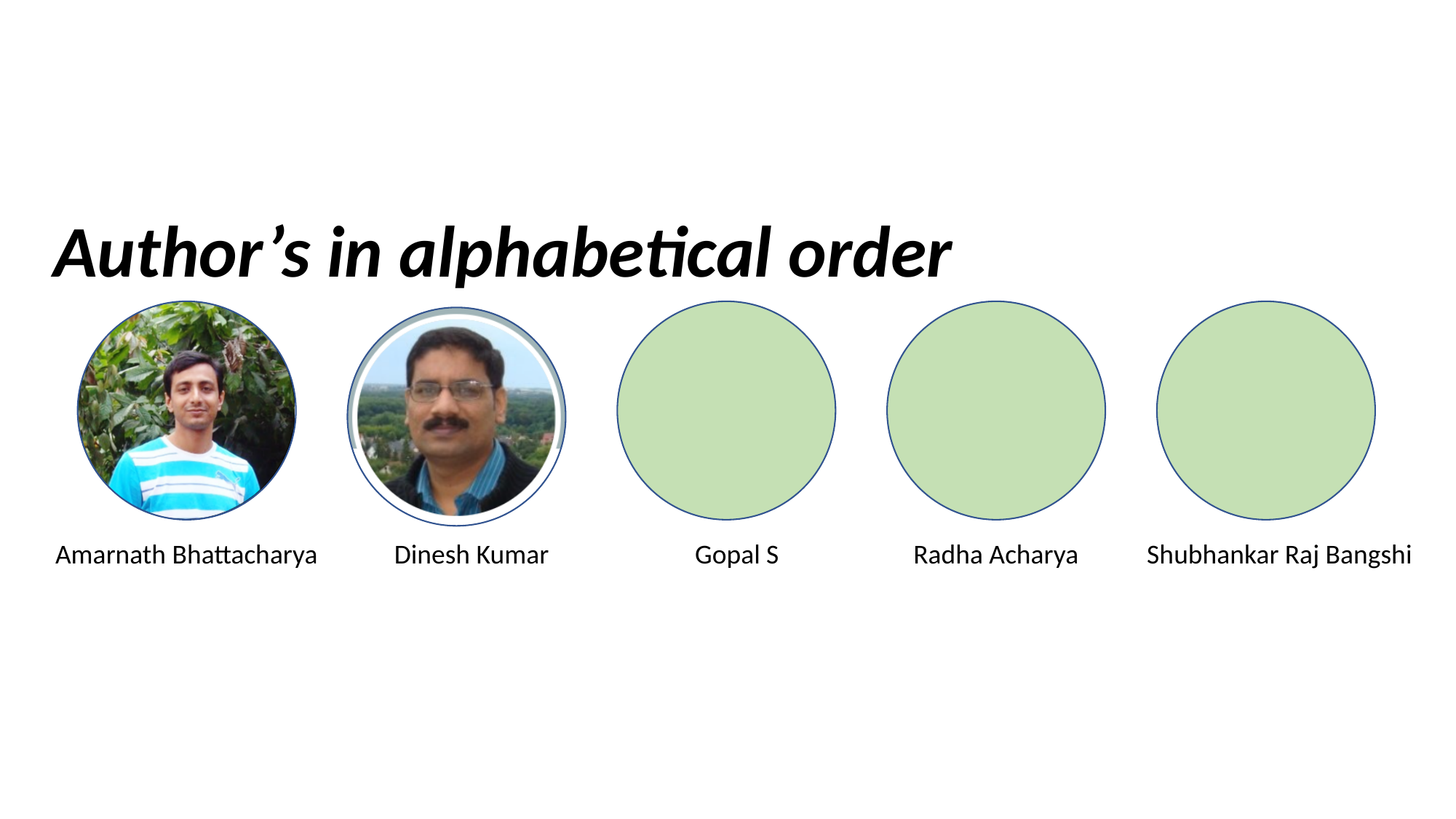

Author’s in alphabetical order

Amarnath Bhattacharya
Dinesh Kumar
Gopal S
Radha Acharya
Shubhankar Raj Bangshi